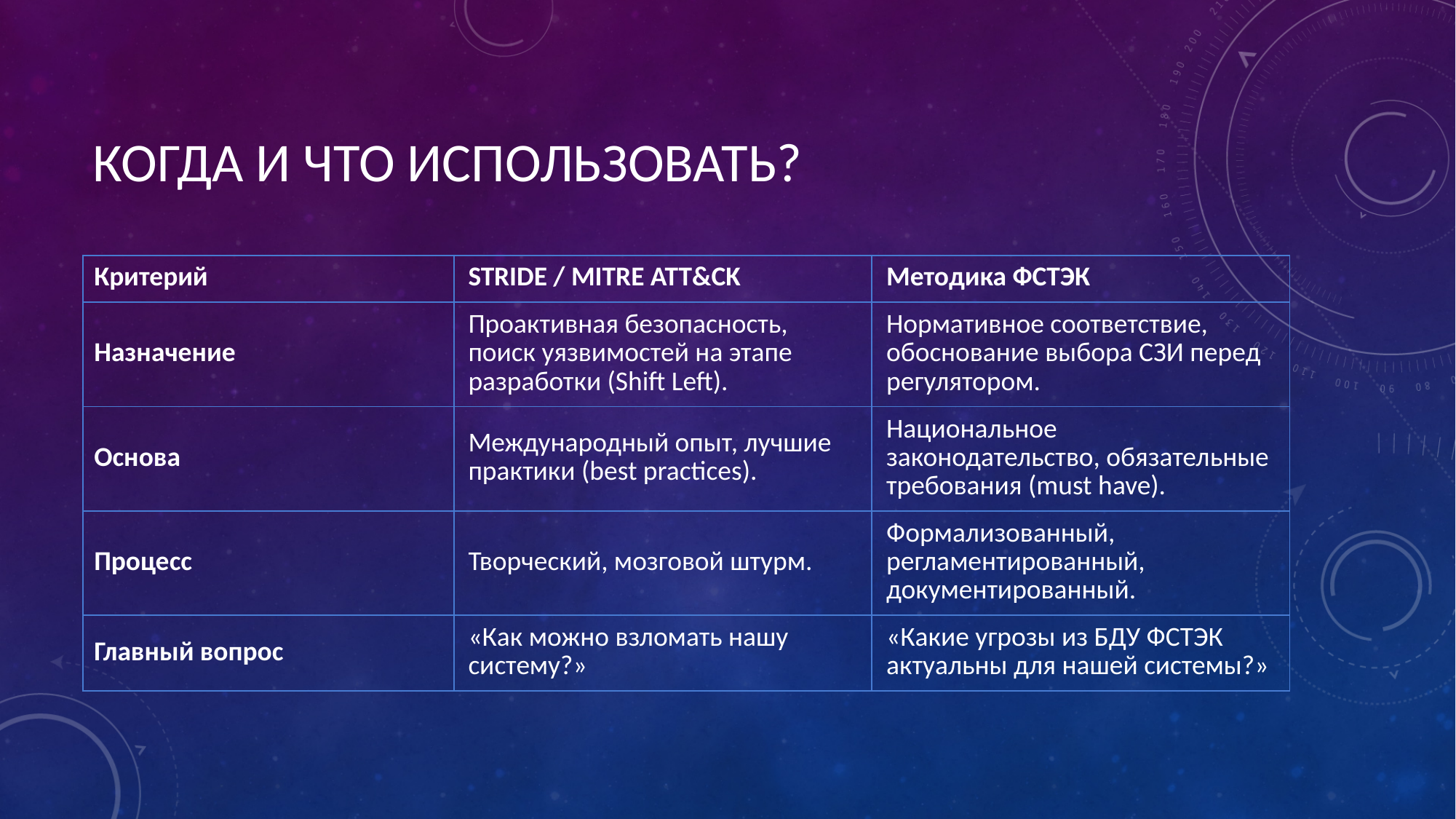

# Когда и что использовать?
| Критерий | STRIDE / MITRE ATT&CK | Методика ФСТЭК |
| --- | --- | --- |
| Назначение | Проактивная безопасность, поиск уязвимостей на этапе разработки (Shift Left). | Нормативное соответствие, обоснование выбора СЗИ перед регулятором. |
| Основа | Международный опыт, лучшие практики (best practices). | Национальное законодательство, обязательные требования (must have). |
| Процесс | Творческий, мозговой штурм. | Формализованный, регламентированный, документированный. |
| Главный вопрос | «Как можно взломать нашу систему?» | «Какие угрозы из БДУ ФСТЭК актуальны для нашей системы?» |